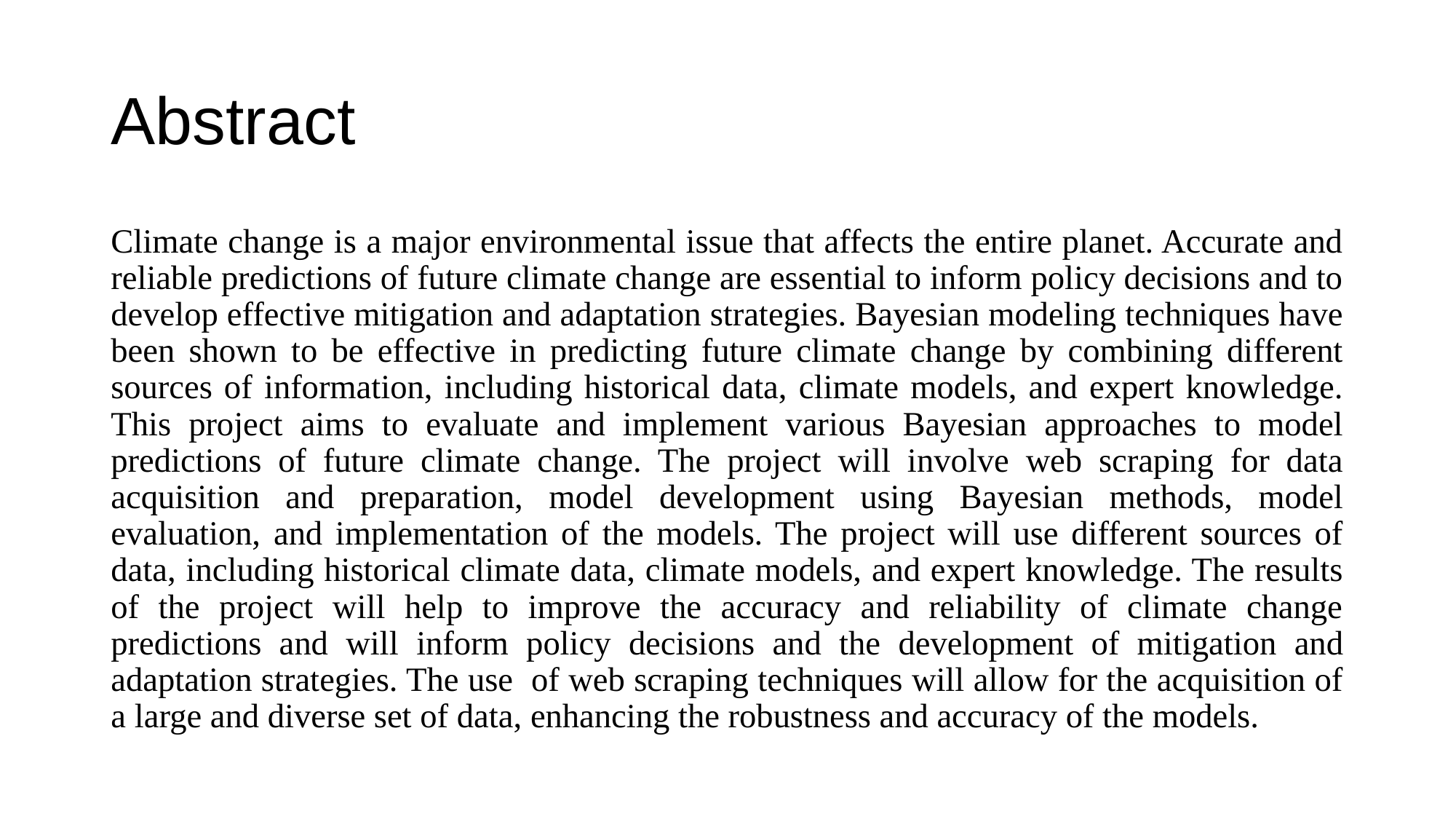

# Abstract
Climate change is a major environmental issue that affects the entire planet. Accurate and reliable predictions of future climate change are essential to inform policy decisions and to develop effective mitigation and adaptation strategies. Bayesian modeling techniques have been shown to be effective in predicting future climate change by combining different sources of information, including historical data, climate models, and expert knowledge. This project aims to evaluate and implement various Bayesian approaches to model predictions of future climate change. The project will involve web scraping for data acquisition and preparation, model development using Bayesian methods, model evaluation, and implementation of the models. The project will use different sources of data, including historical climate data, climate models, and expert knowledge. The results of the project will help to improve the accuracy and reliability of climate change predictions and will inform policy decisions and the development of mitigation and adaptation strategies. The use  of web scraping techniques will allow for the acquisition of a large and diverse set of data, enhancing the robustness and accuracy of the models.